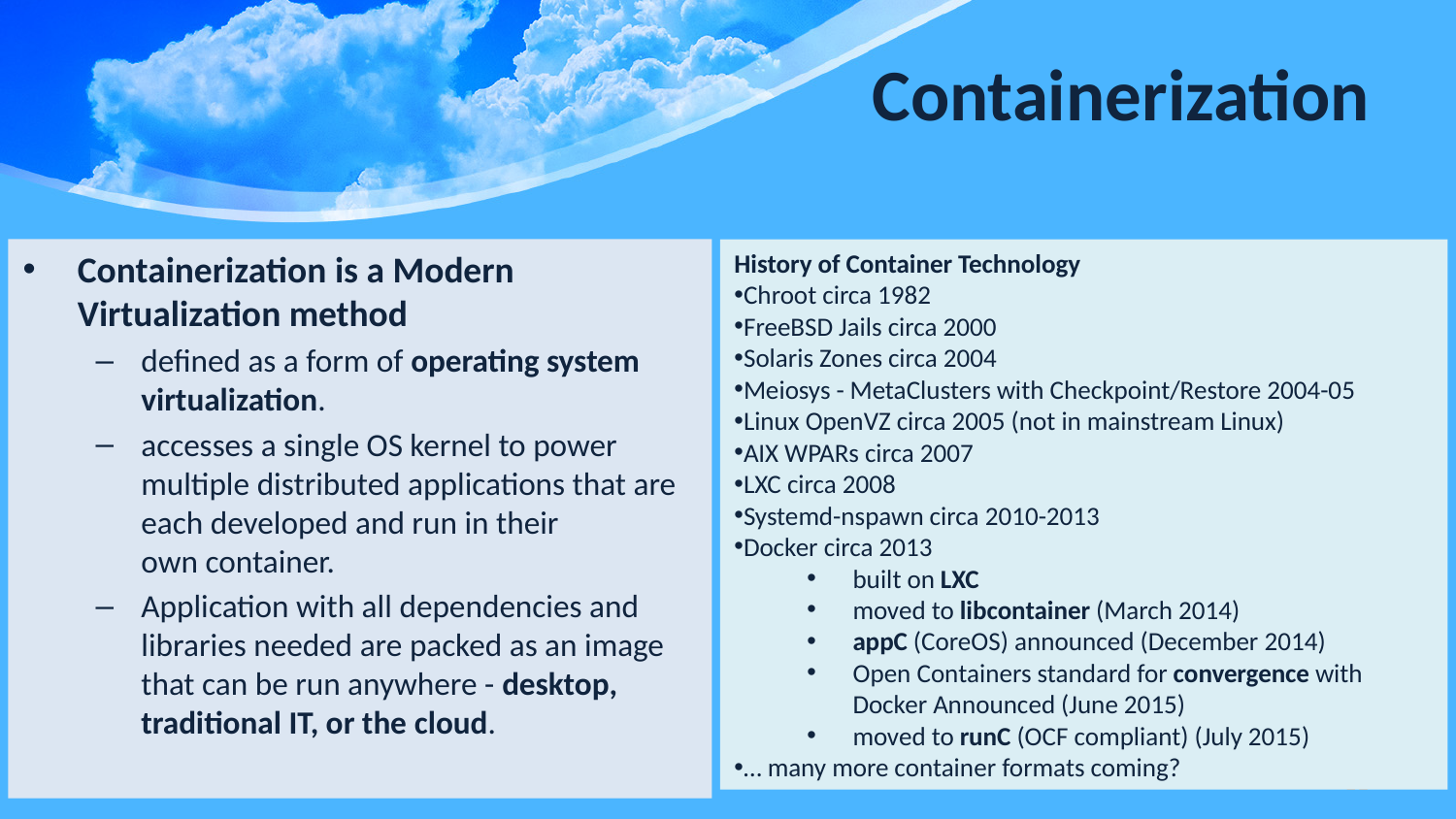

# Containerization
Containerization is a Modern Virtualization method
defined as a form of operating system virtualization.
accesses a single OS kernel to power multiple distributed applications that are each developed and run in their own container.
Application with all dependencies and libraries needed are packed as an image that can be run anywhere - desktop, traditional IT, or the cloud.

History of Container Technology
Chroot circa 1982
FreeBSD Jails circa 2000
Solaris Zones circa 2004
Meiosys - MetaClusters with Checkpoint/Restore 2004-05
Linux OpenVZ circa 2005 (not in mainstream Linux)
AIX WPARs circa 2007
LXC circa 2008
Systemd-nspawn circa 2010-2013
Docker circa 2013
built on LXC
moved to libcontainer (March 2014)
appC (CoreOS) announced (December 2014)
Open Containers standard for convergence with Docker Announced (June 2015)
moved to runC (OCF compliant) (July 2015)
… many more container formats coming?
11